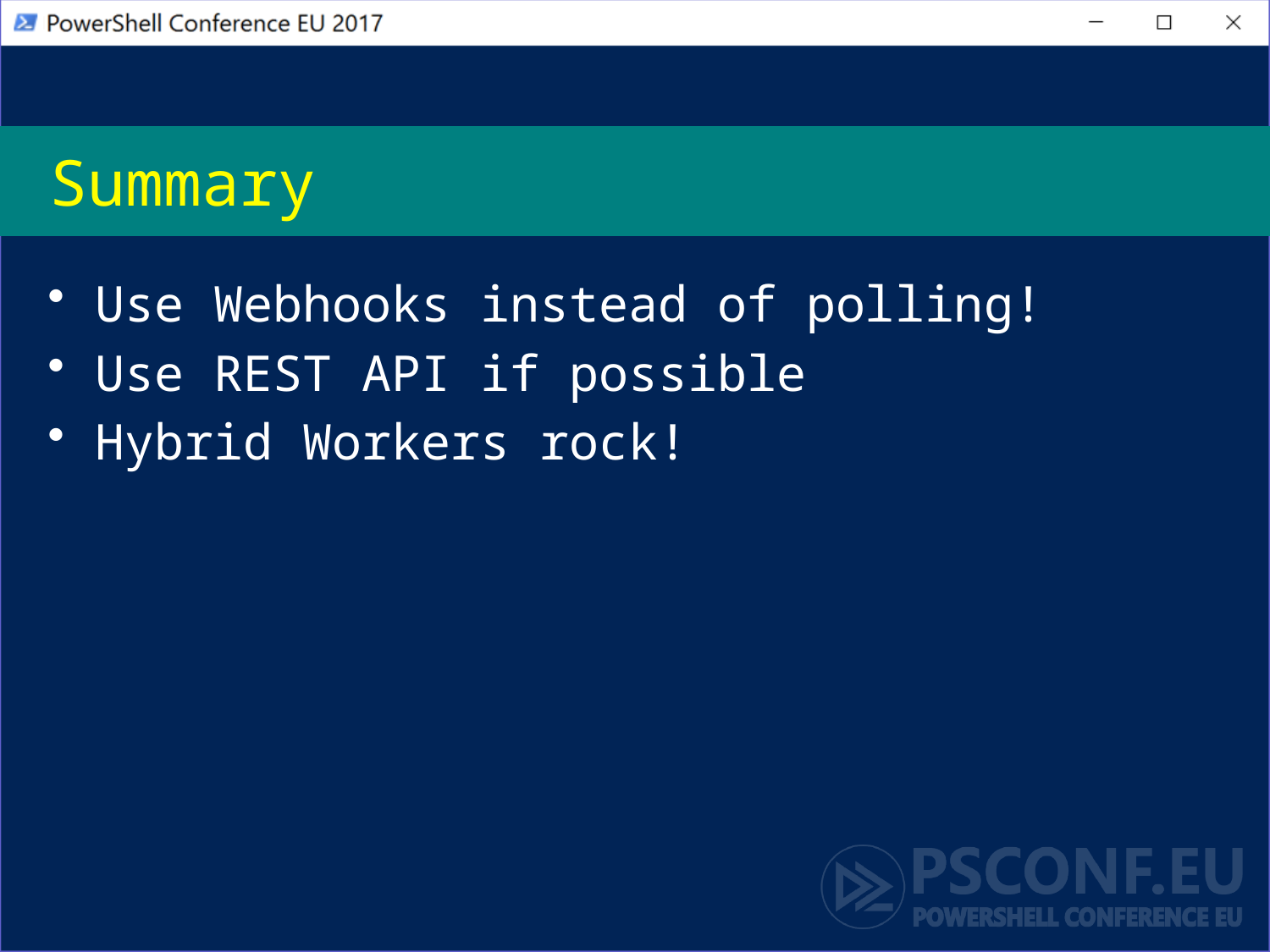

# Summary
Use Webhooks instead of polling!
Use REST API if possible
Hybrid Workers rock!